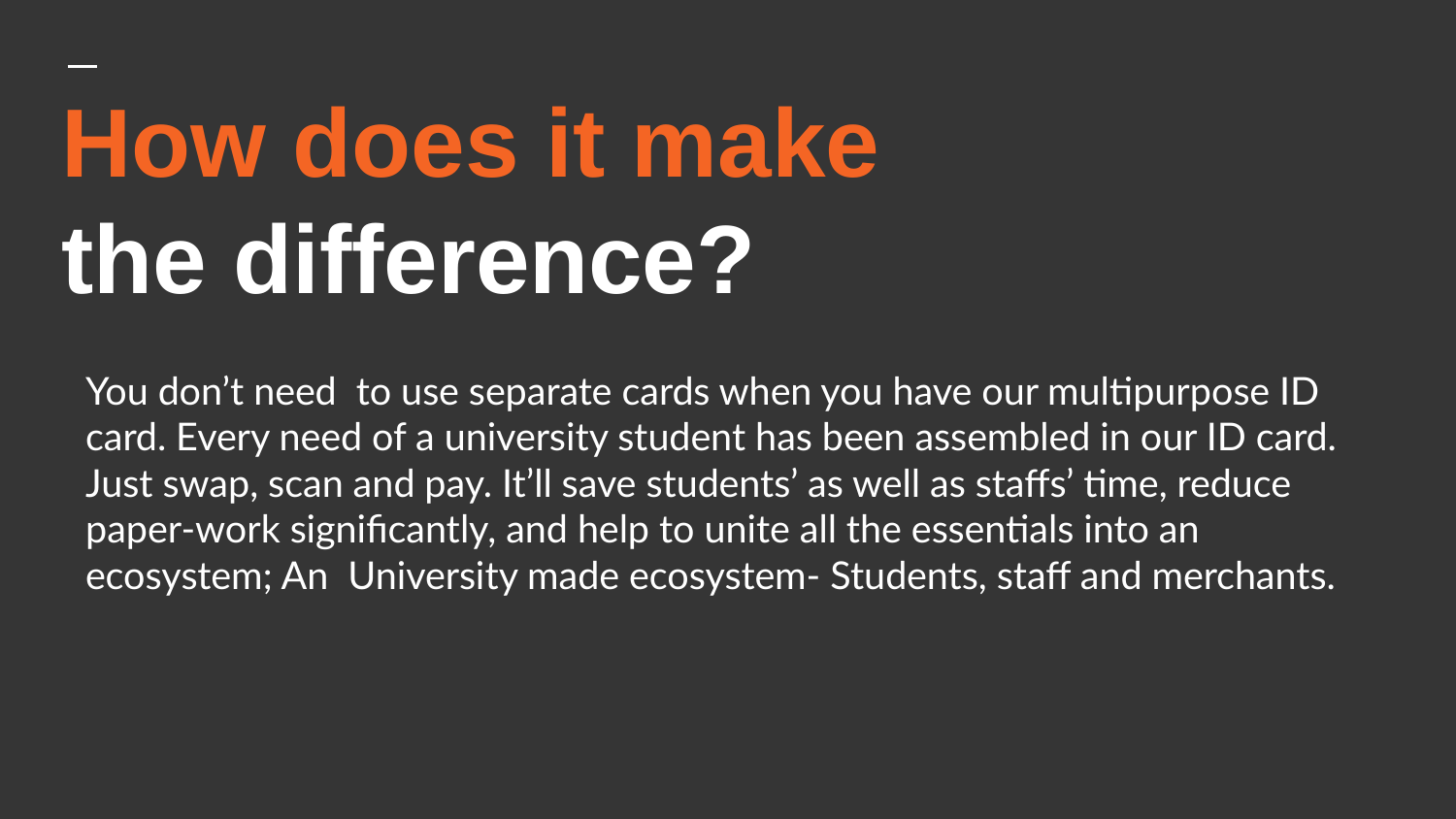

# How does it make the difference?
You don’t need  to use separate cards when you have our multipurpose ID card. Every need of a university student has been assembled in our ID card. Just swap, scan and pay. It’ll save students’ as well as staffs’ time, reduce paper-work significantly, and help to unite all the essentials into an ecosystem; An  University made ecosystem- Students, staff and merchants.